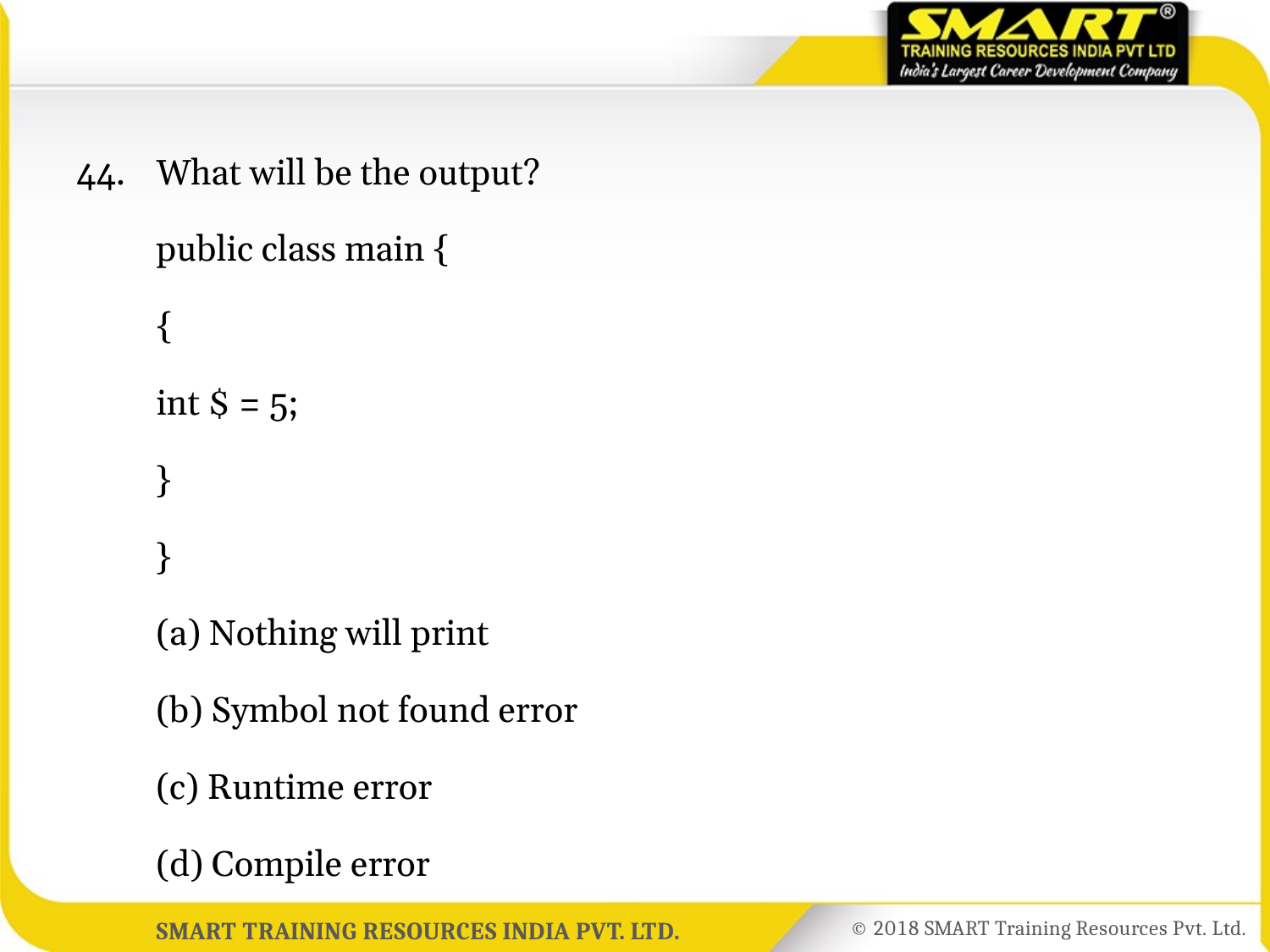

44.	What will be the output?
	public class main {
	{
	int $ = 5;
	}
	}
	(a) Nothing will print
	(b) Symbol not found error
	(c) Runtime error
	(d) Compile error